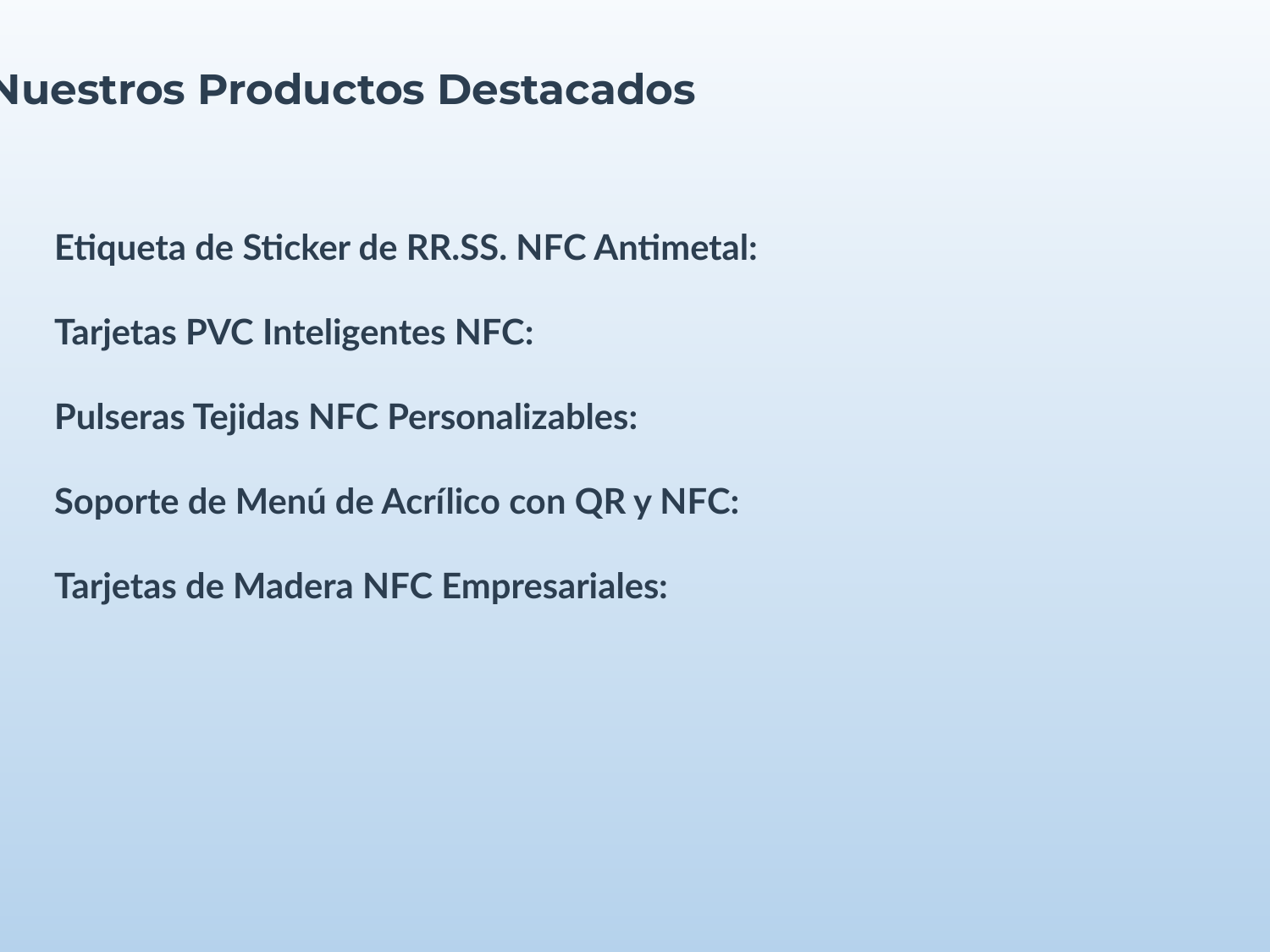

Nuestros Productos Destacados

Etiqueta de Sticker de RR.SS. NFC Antimetal:

Tarjetas PVC Inteligentes NFC:

Pulseras Tejidas NFC Personalizables:

Soporte de Menú de Acrílico con QR y NFC:

Tarjetas de Madera NFC Empresariales: